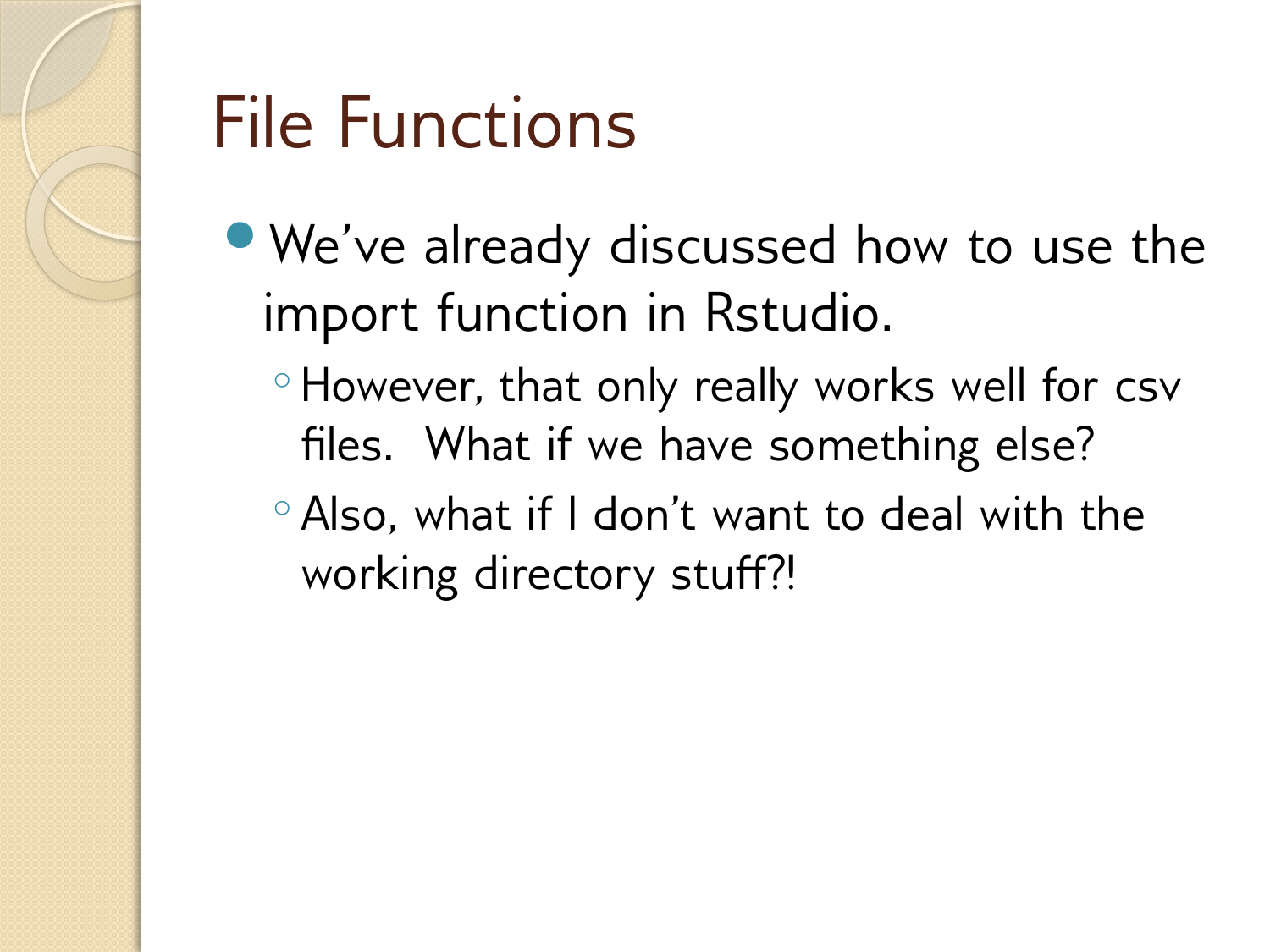

# File Functions
We’ve already discussed how to use the import function in Rstudio.
However, that only really works well for csv files.  What if we have something else?
Also, what if I don’t want to deal with the working directory stuff?!